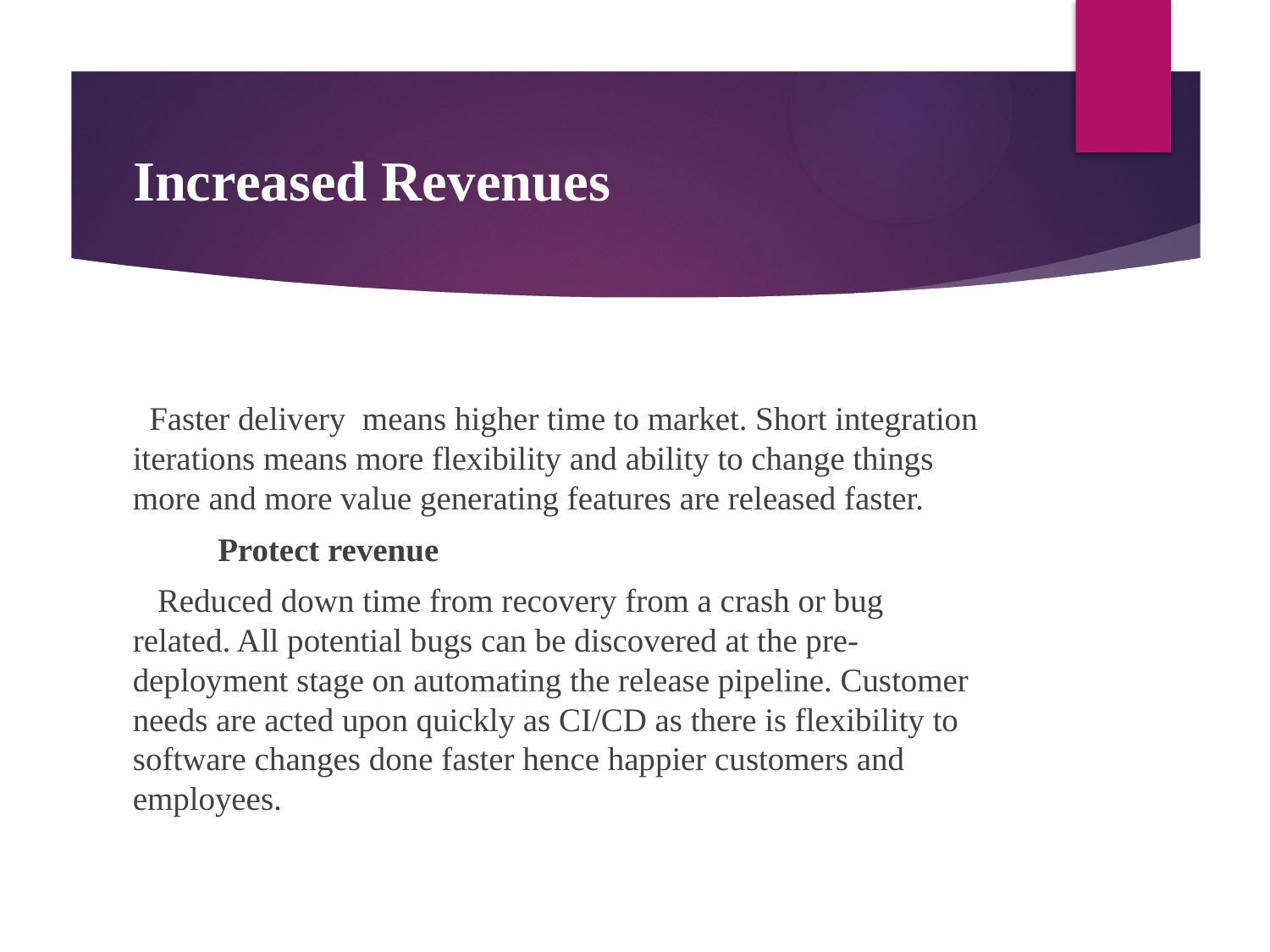

# Increased Revenues

  Faster delivery  means higher time to market. Short integration iterations means more flexibility and ability to change things more and more value generating features are released faster.
	Protect revenue
   Reduced down time from recovery from a crash or bug related. All potential bugs can be discovered at the pre-deployment stage on automating the release pipeline. Customer needs are acted upon quickly as CI/CD as there is flexibility to software changes done faster hence happier customers and employees.